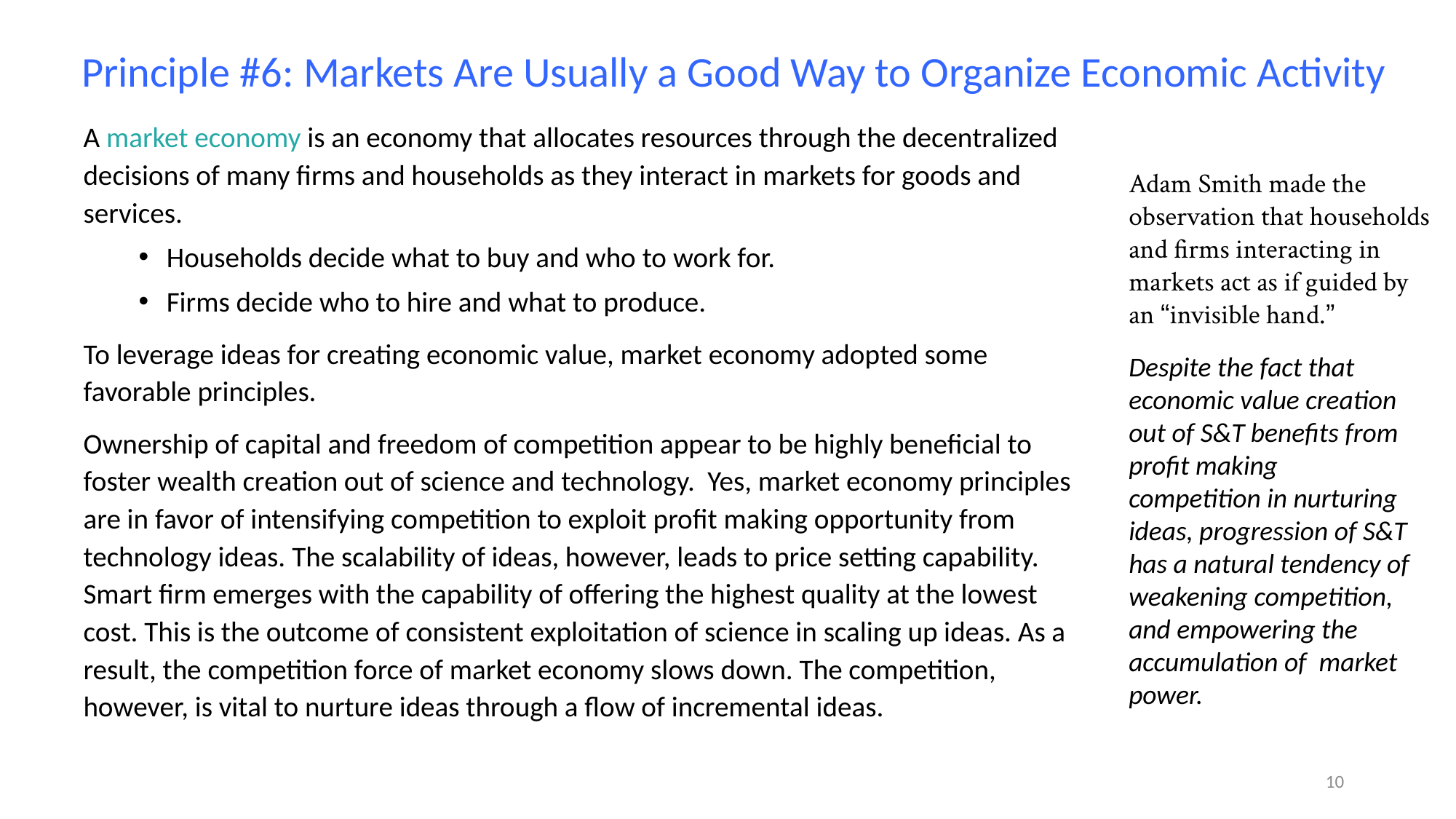

# Principle #6: Markets Are Usually a Good Way to Organize Economic Activity
A market economy is an economy that allocates resources through the decentralized decisions of many firms and households as they interact in markets for goods and services.
Households decide what to buy and who to work for.
Firms decide who to hire and what to produce.
To leverage ideas for creating economic value, market economy adopted some favorable principles.
Ownership of capital and freedom of competition appear to be highly beneficial to foster wealth creation out of science and technology.  Yes, market economy principles are in favor of intensifying competition to exploit profit making opportunity from technology ideas. The scalability of ideas, however, leads to price setting capability. Smart firm emerges with the capability of offering the highest quality at the lowest cost. This is the outcome of consistent exploitation of science in scaling up ideas. As a result, the competition force of market economy slows down. The competition, however, is vital to nurture ideas through a flow of incremental ideas.

Adam Smith made the observation that households and firms interacting in markets act as if guided by an “invisible hand.”
Despite the fact that economic value creation out of S&T benefits from profit making competition in nurturing ideas, progression of S&T has a natural tendency of weakening competition, and empowering the accumulation of  market power.
10